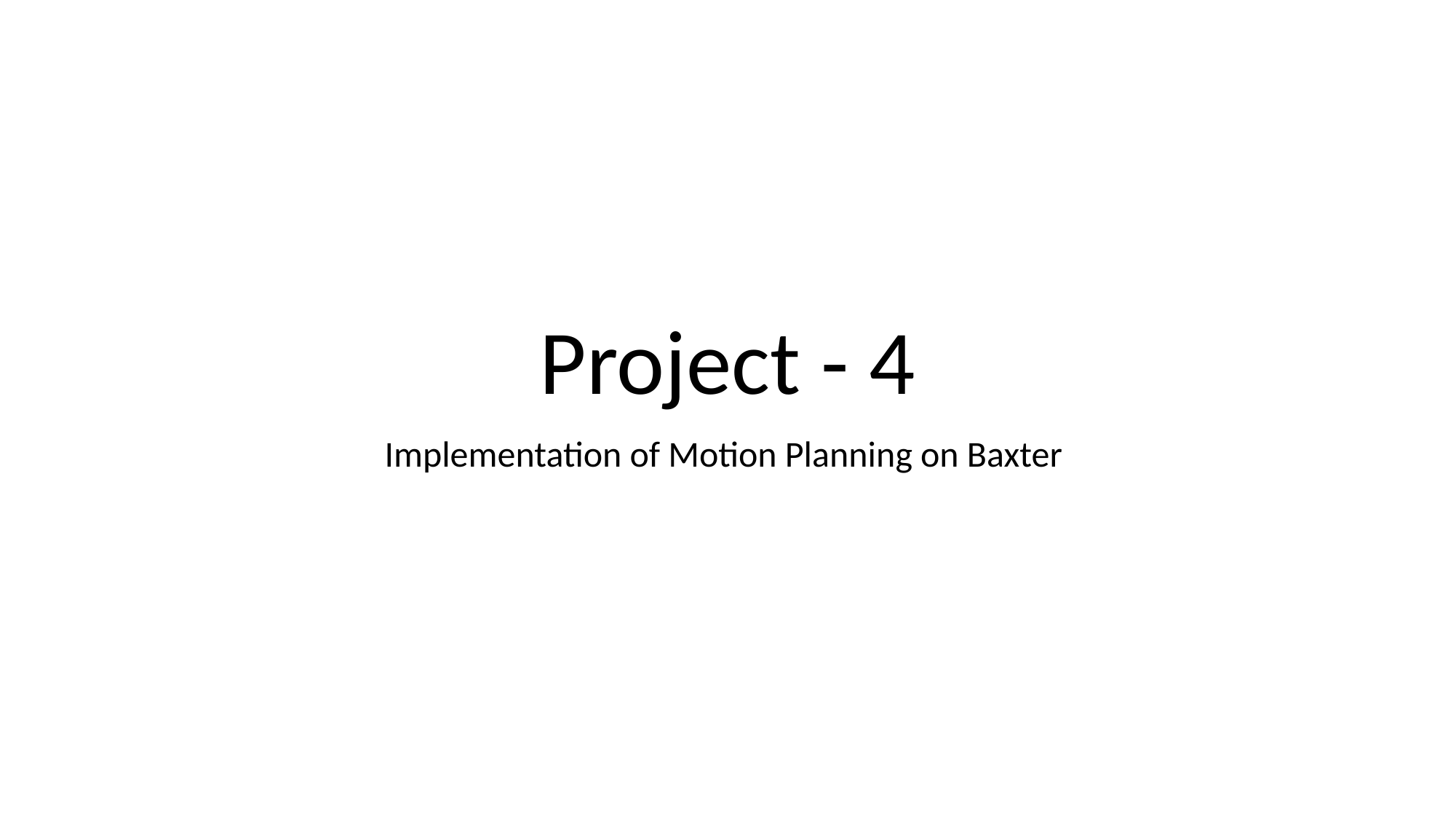

# Project - 4
Implementation of Motion Planning on Baxter